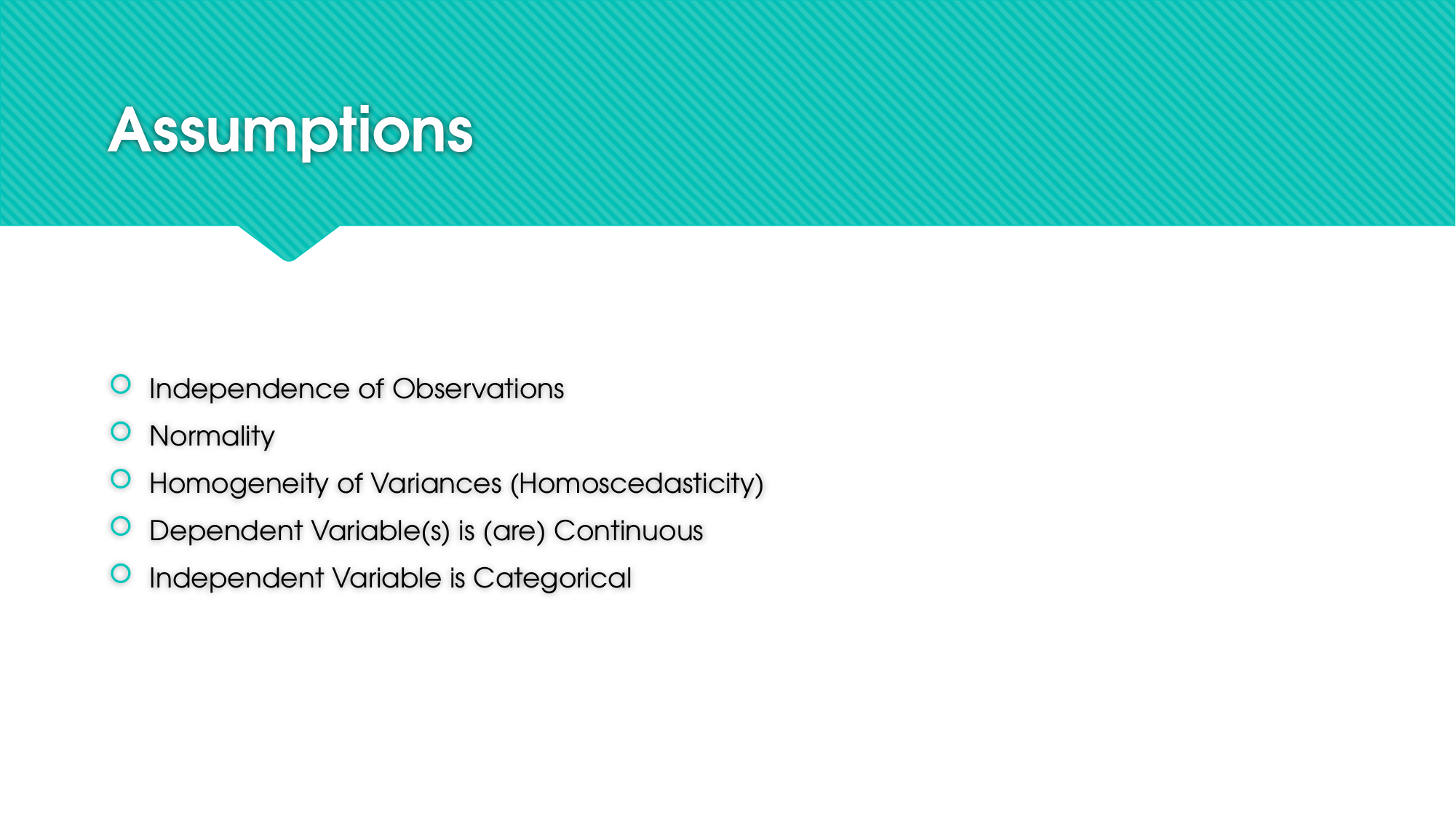

# Assumptions
Independence of Observations
Normality
Homogeneity of Variances (Homoscedasticity)
Dependent Variable(s) is (are) Continuous
Independent Variable is Categorical